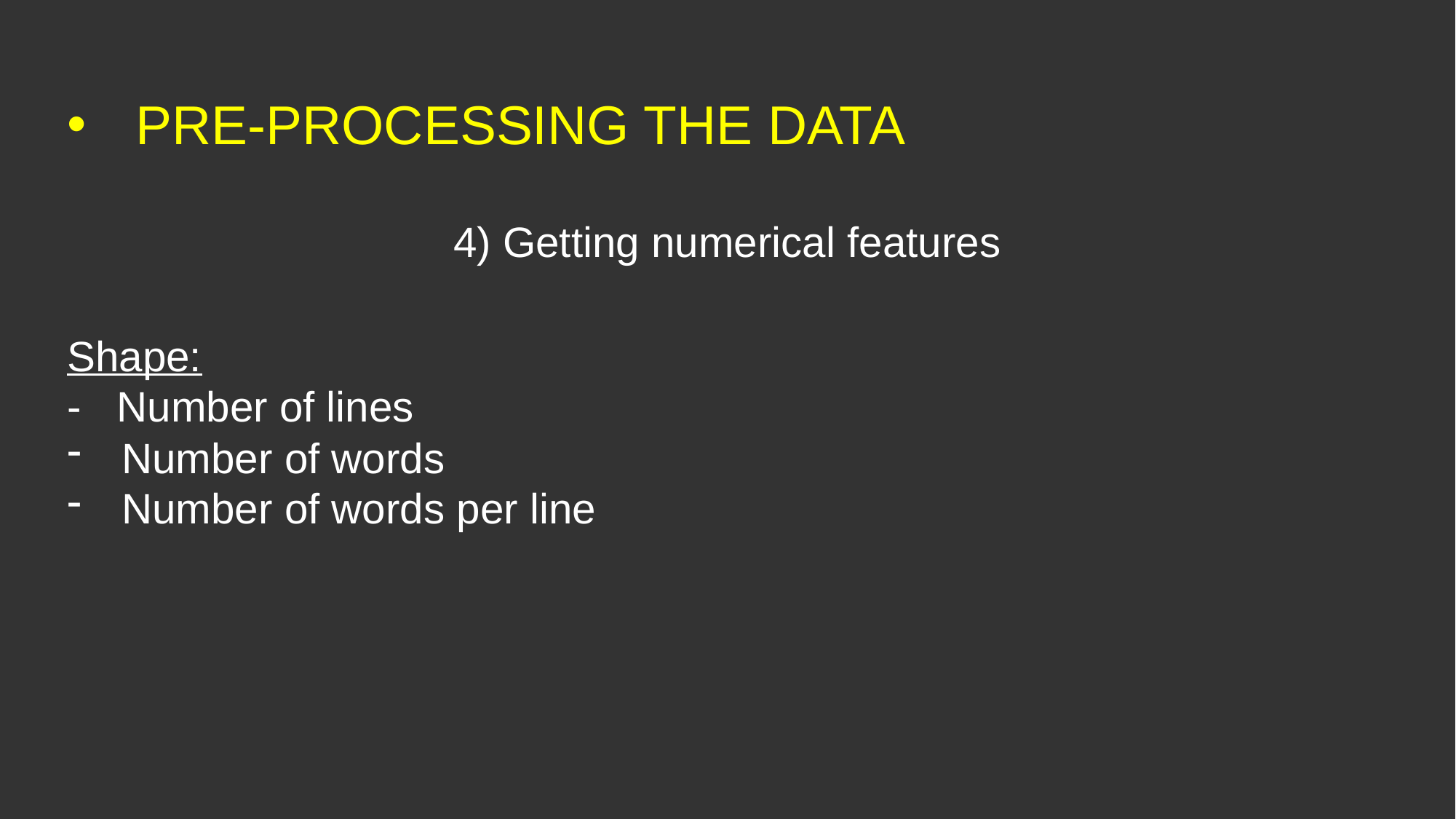

PRE-PROCESSING THE DATA
4) Getting numerical features

Shape:
-   Number of lines
Number of words
Number of words per line